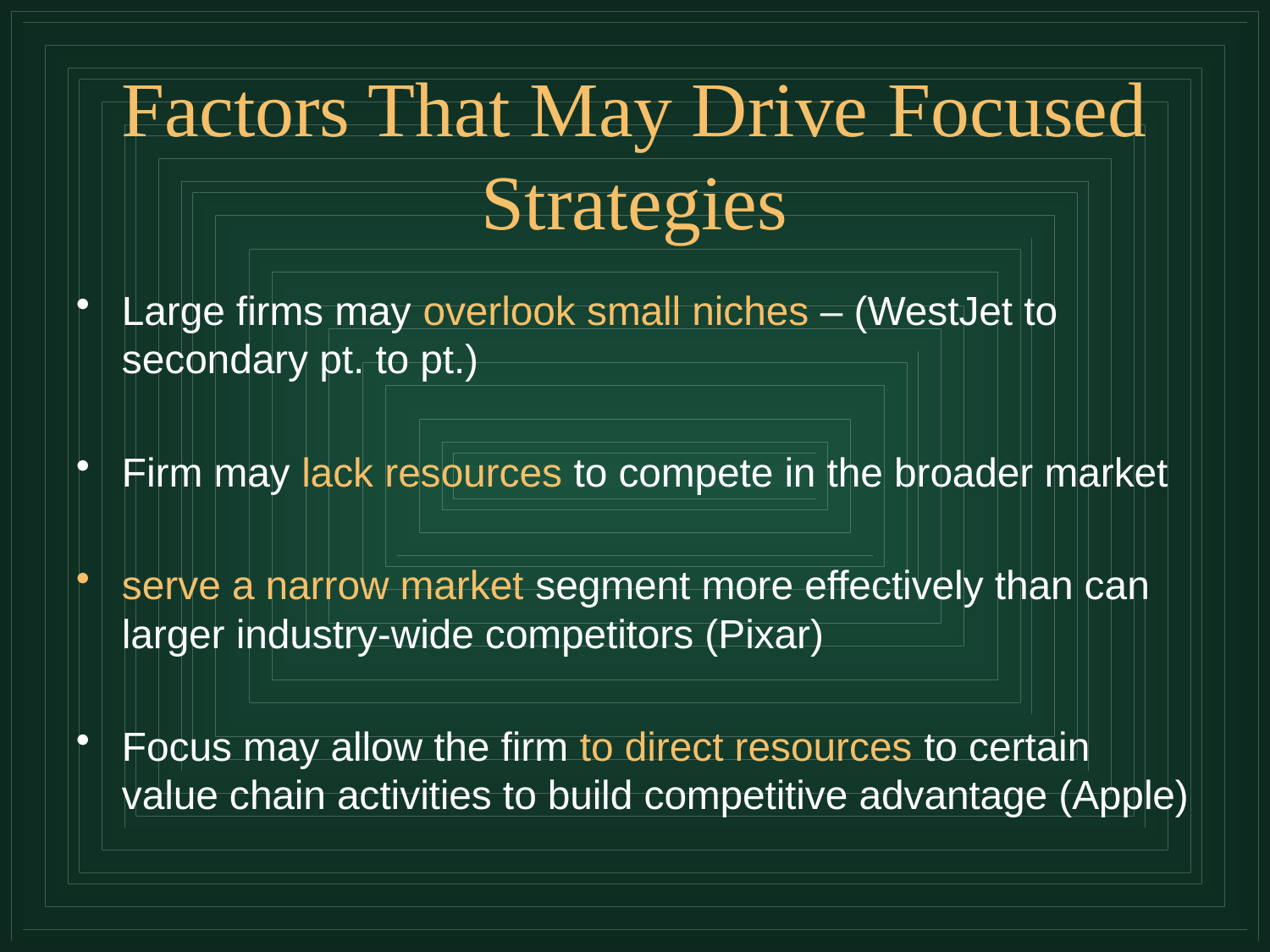

# Factors That May Drive Focused Strategies

Large firms may overlook small niches – (WestJet to secondary pt. to pt.)

Firm may lack resources to compete in the broader market

serve a narrow market segment more effectively than can larger industry-wide competitors (Pixar)

Focus may allow the firm to direct resources to certain value chain activities to build competitive advantage (Apple)